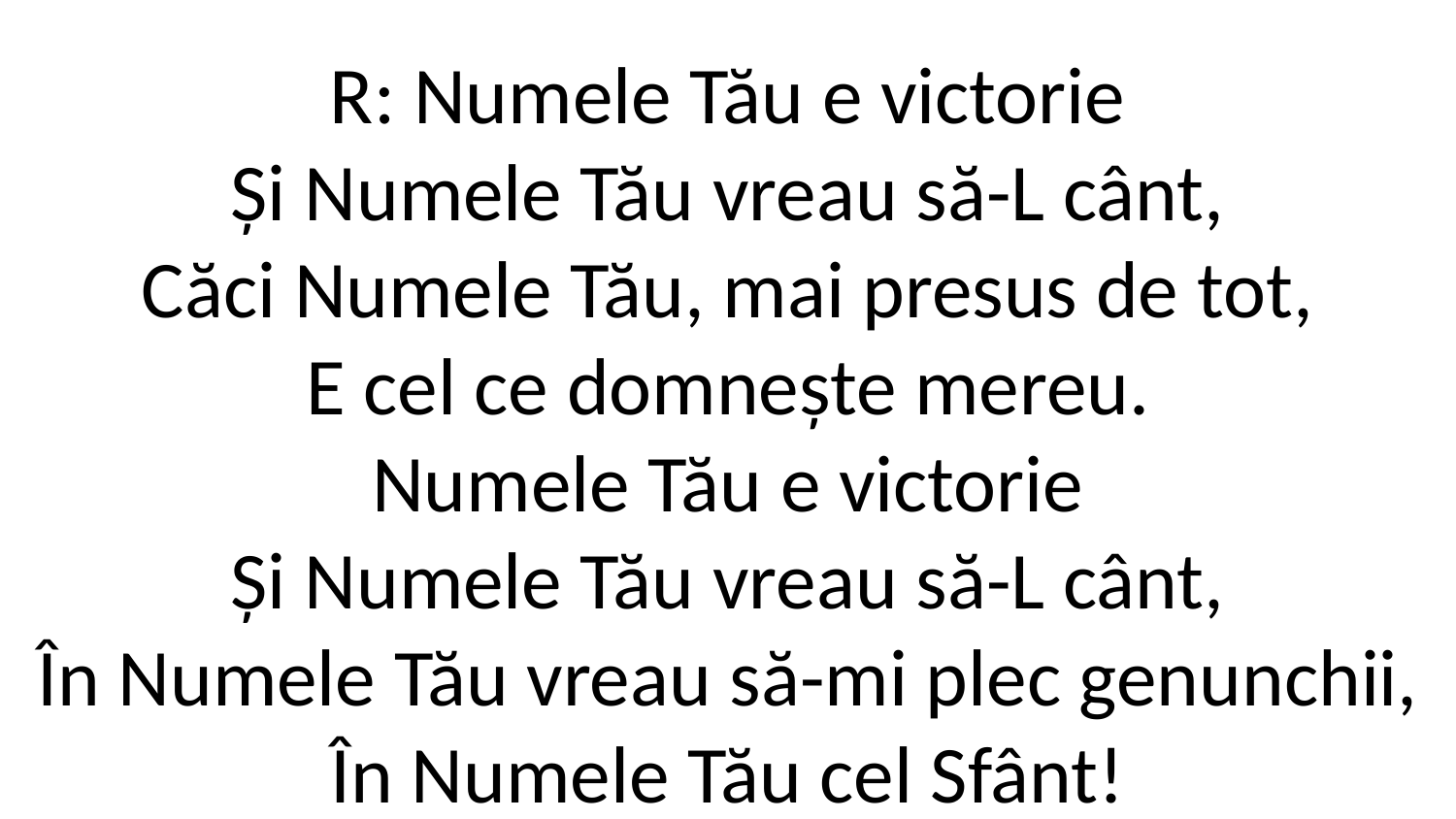

R: Numele Tău e victorie
Și Numele Tău vreau să-L cânt,
Căci Numele Tău, mai presus de tot,
E cel ce domnește mereu.
Numele Tău e victorie
Și Numele Tău vreau să-L cânt,
În Numele Tău vreau să-mi plec genunchii,
În Numele Tău cel Sfânt!